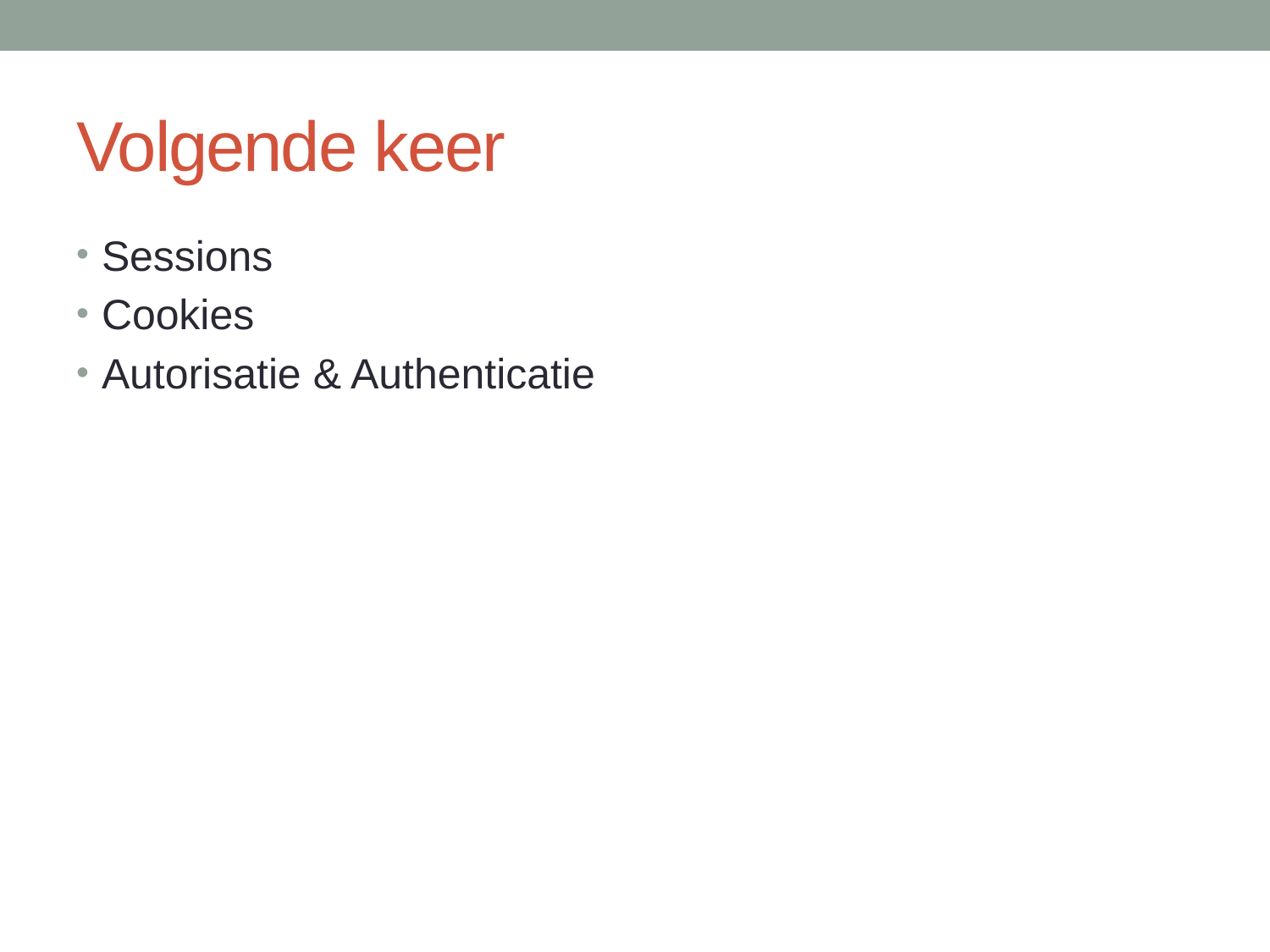

# Volgende keer
Sessions
Cookies
Autorisatie & Authenticatie